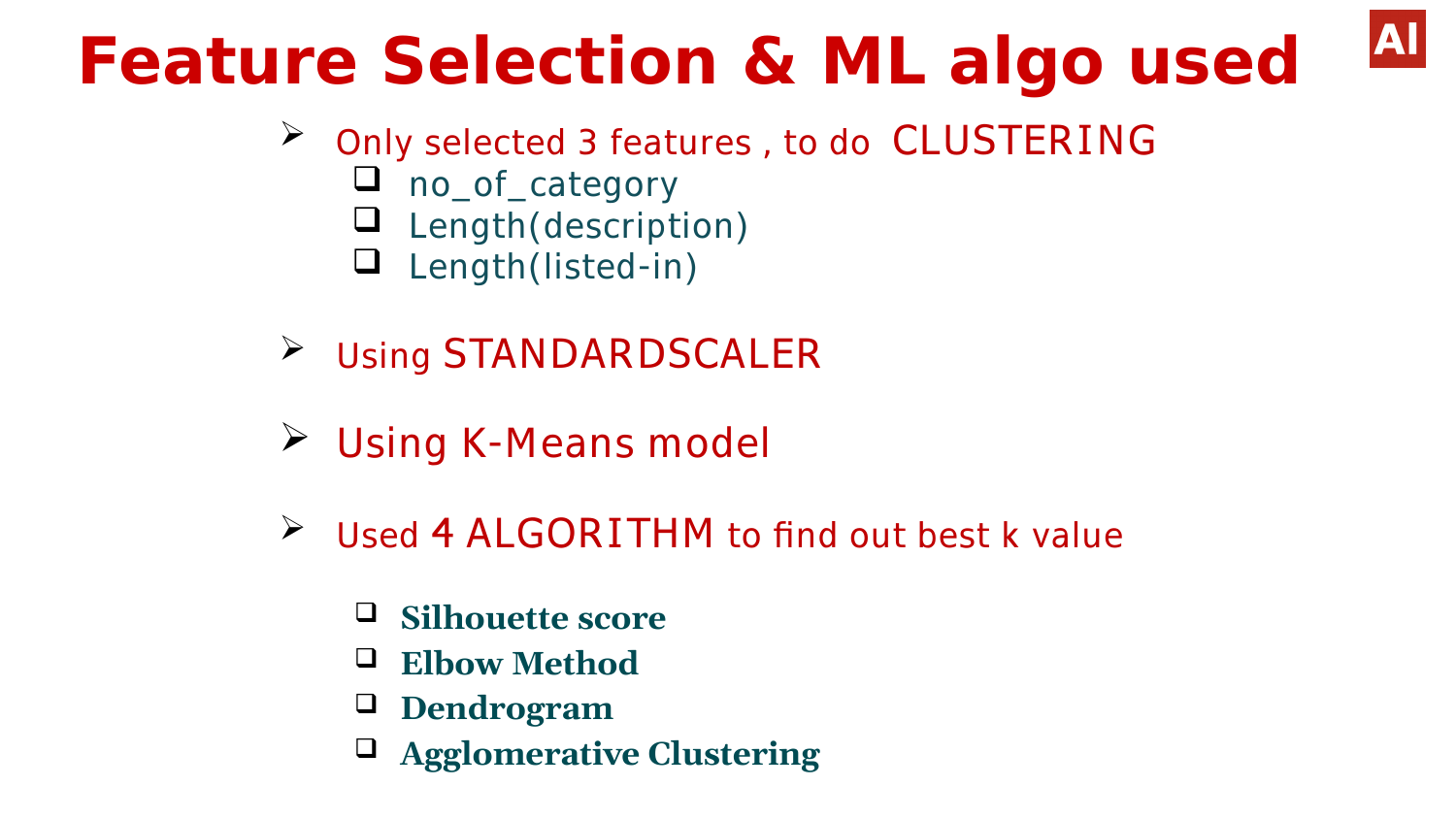

# Feature Selection & ML algo used
Only selected 3 features , to do  CLUSTERING
no_of_category
Length(description)
Length(listed-in)
Using STANDARDSCALER
Using K-Means model
Used 4 ALGORITHM to find out best k value
Silhouette score
Elbow Method
Dendrogram
Agglomerative Clustering